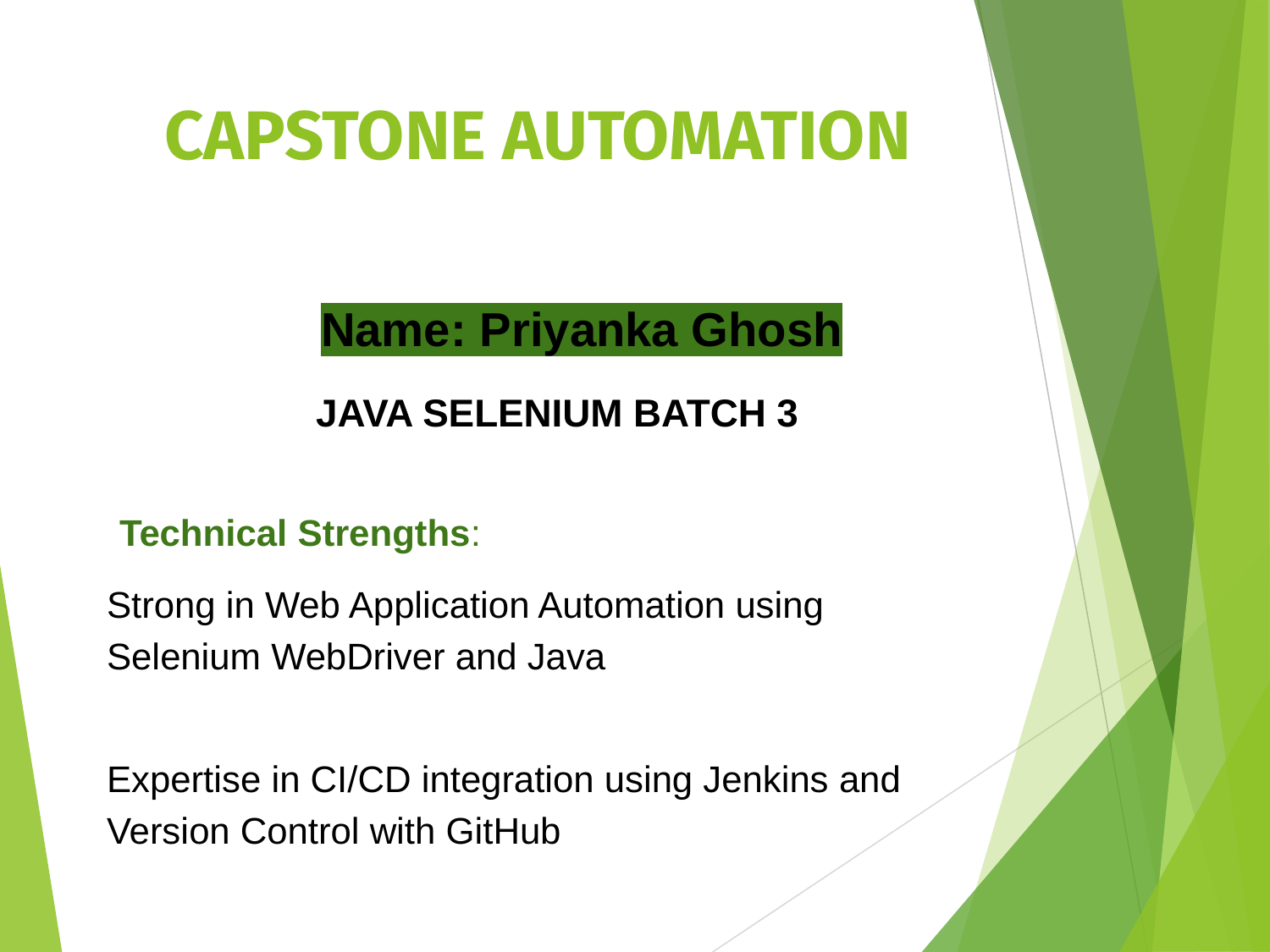

# CAPSTONE AUTOMATION

                             Name: Priyanka Ghosh
                       JAVA SELENIUM BATCH 3
        Technical Strengths:
Strong in Web Application Automation using Selenium WebDriver and Java
Expertise in CI/CD integration using Jenkins and Version Control with GitHub